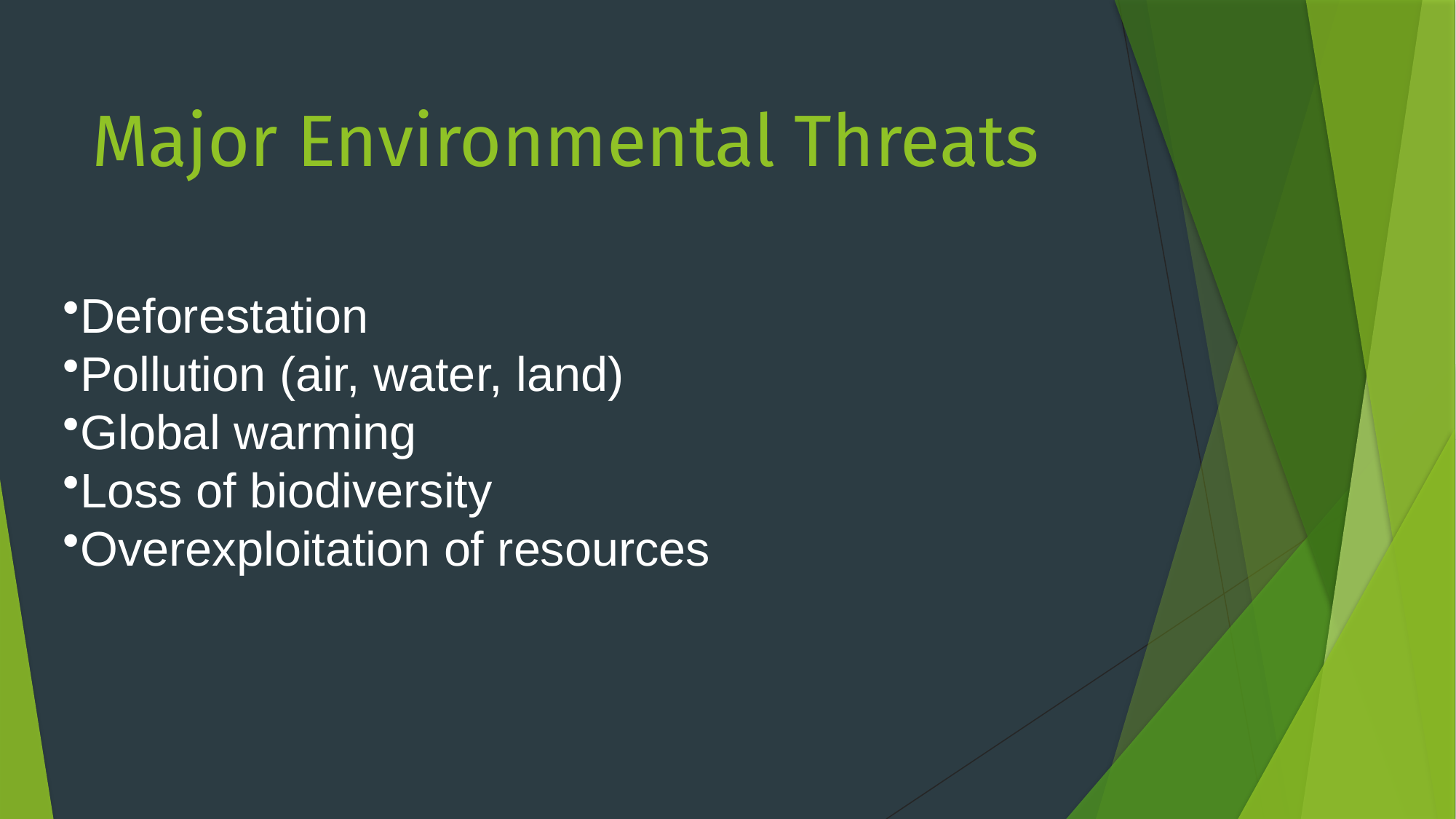

# Major Environmental Threats
Deforestation
Pollution (air, water, land)
Global warming
Loss of biodiversity
Overexploitation of resources